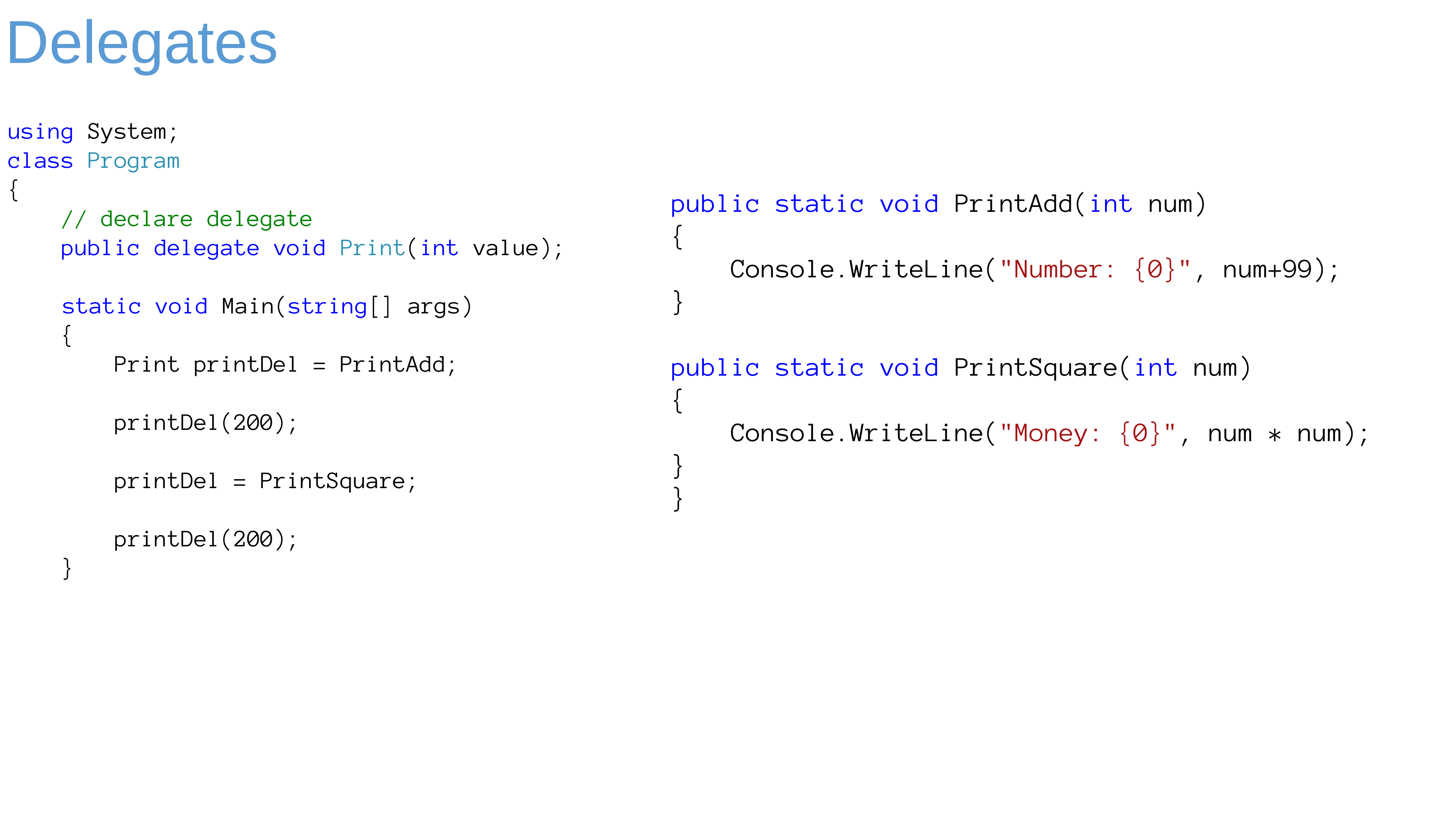

Delegates
using System;
class Program
{
    // declare delegate
    public delegate void Print(int value);

	static void Main(string[] args)
    {
        Print printDel = PrintAdd;

        printDel(200);

        printDel = PrintSquare;

        printDel(200);
    }

public static void PrintAdd(int num)
{
    Console.WriteLine("Number: {0}", num+99);
}

public static void PrintSquare(int num)
{
    Console.WriteLine("Money: {0}", num * num);
}
}